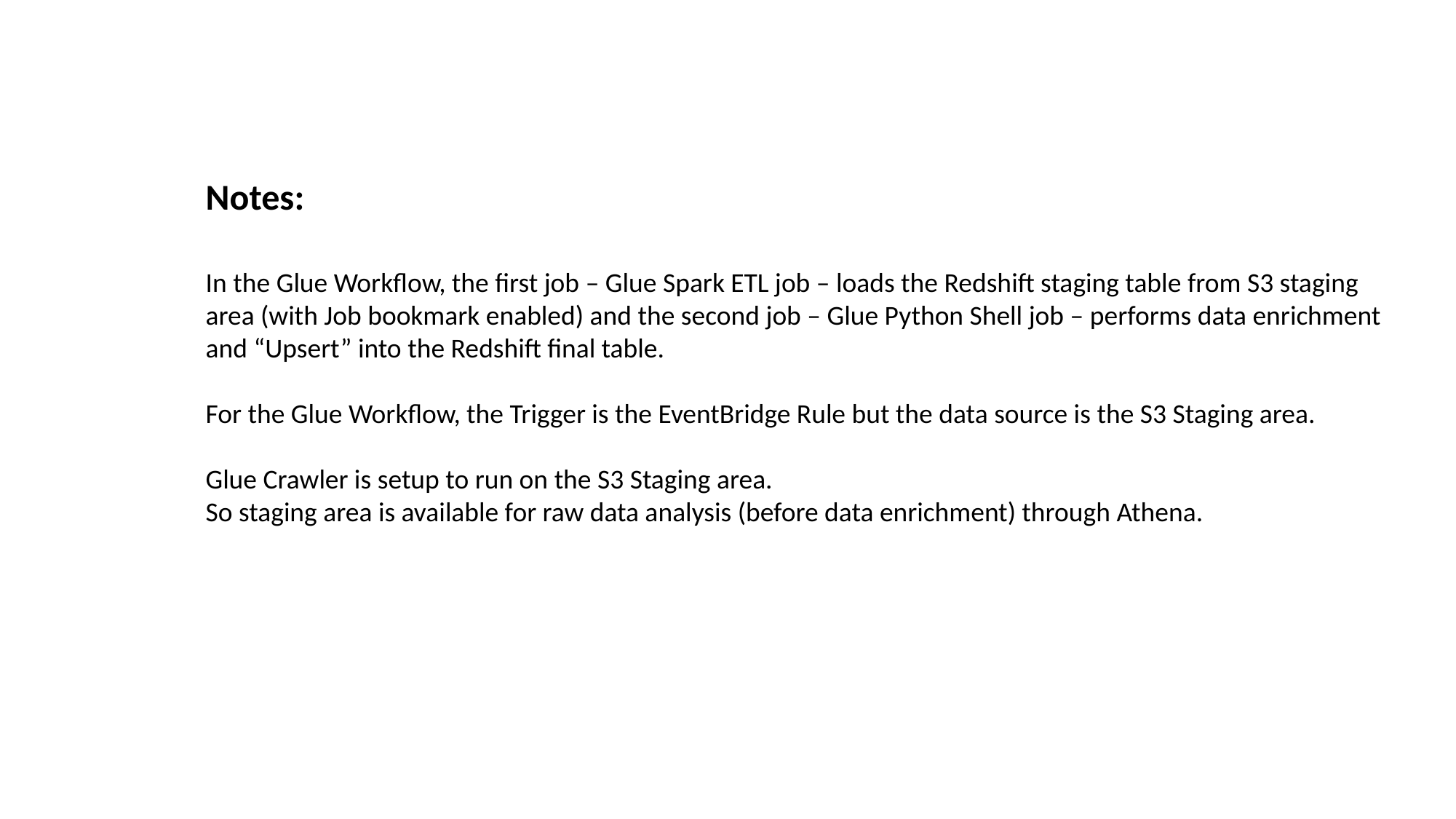

Notes:
In the Glue Workflow, the first job – Glue Spark ETL job – loads the Redshift staging table from S3 staging area (with Job bookmark enabled) and the second job – Glue Python Shell job – performs data enrichment and “Upsert” into the Redshift final table.

For the Glue Workflow, the Trigger is the EventBridge Rule but the data source is the S3 Staging area.

Glue Crawler is setup to run on the S3 Staging area.
So staging area is available for raw data analysis (before data enrichment) through Athena.